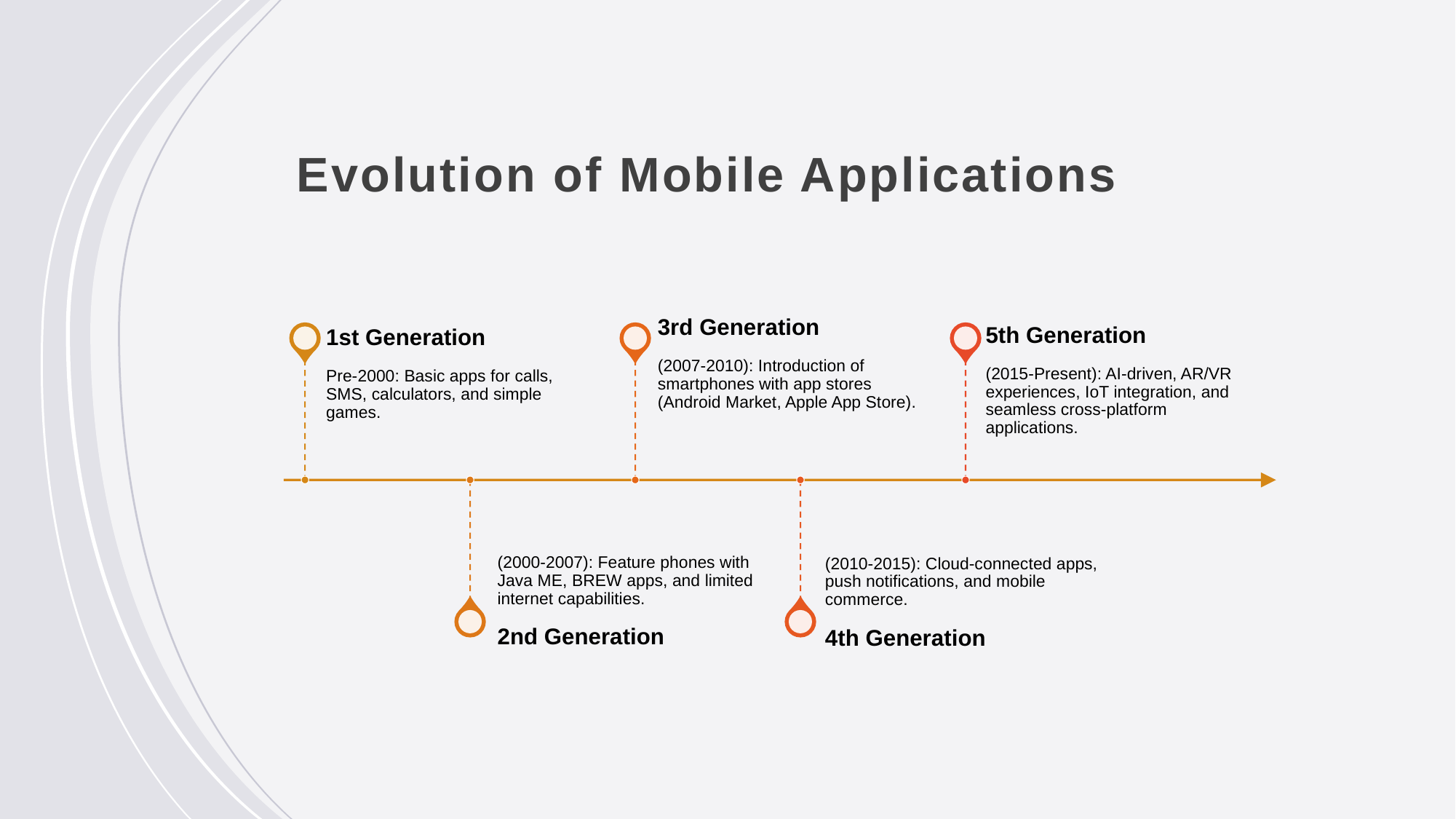

Evolution of Mobile Applications
Pre-2000: Basic apps for calls, SMS, calculators, and simple games.
1st Generation
(2000-2007): Feature phones with Java ME, BREW apps, and limited internet capabilities.
2nd Generation
(2007-2010): Introduction of smartphones with app stores (Android Market, Apple App Store).
3rd Generation
(2010-2015): Cloud-connected apps, push notifications, and mobile commerce.
4th Generation
(2015-Present): AI-driven, AR/VR experiences, IoT integration, and seamless cross-platform applications.
5th Generation